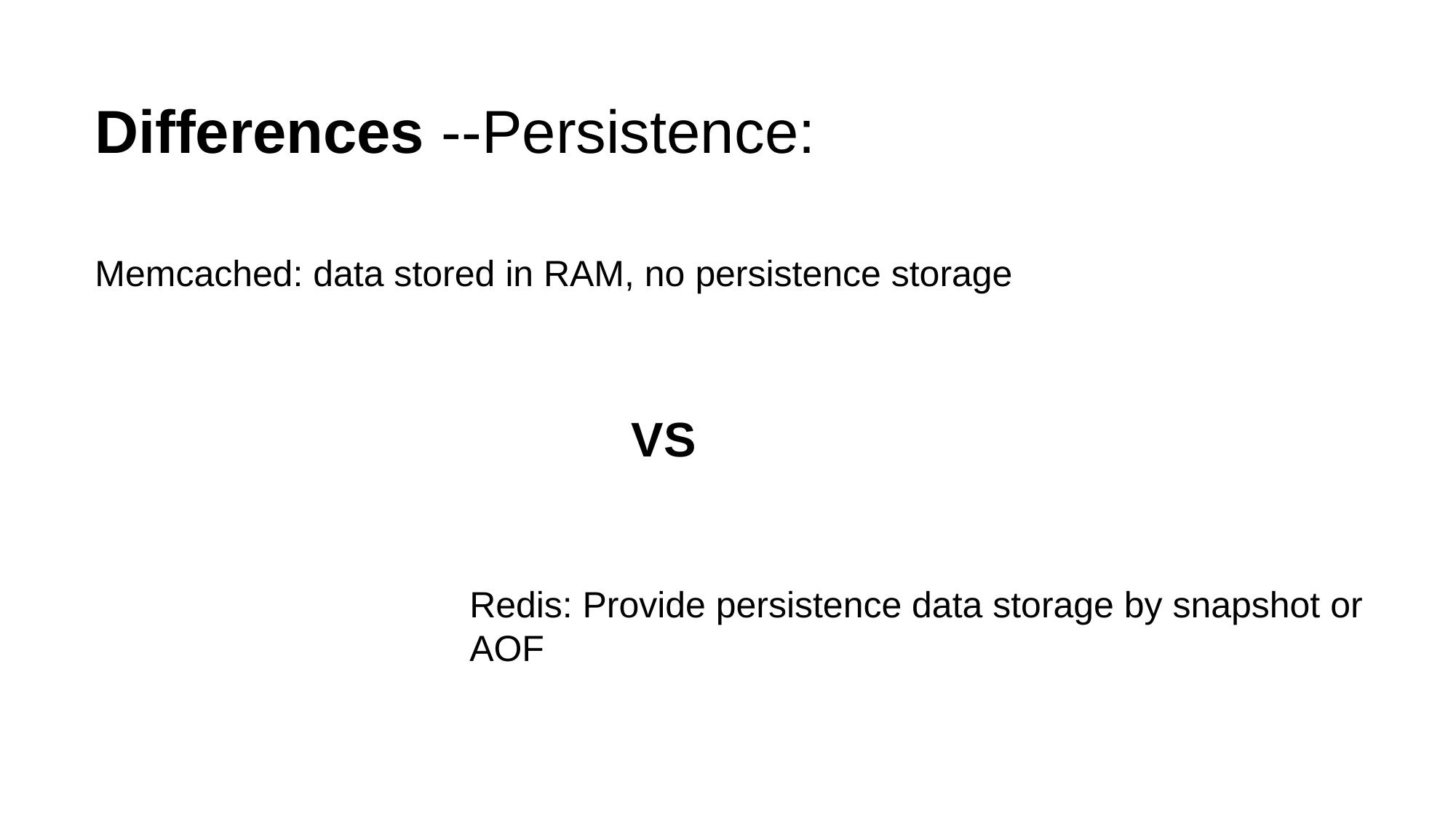

Differences --Persistence:

Memcached: data stored in RAM, no persistence storage
VS
Redis: Provide persistence data storage by snapshot or AOF